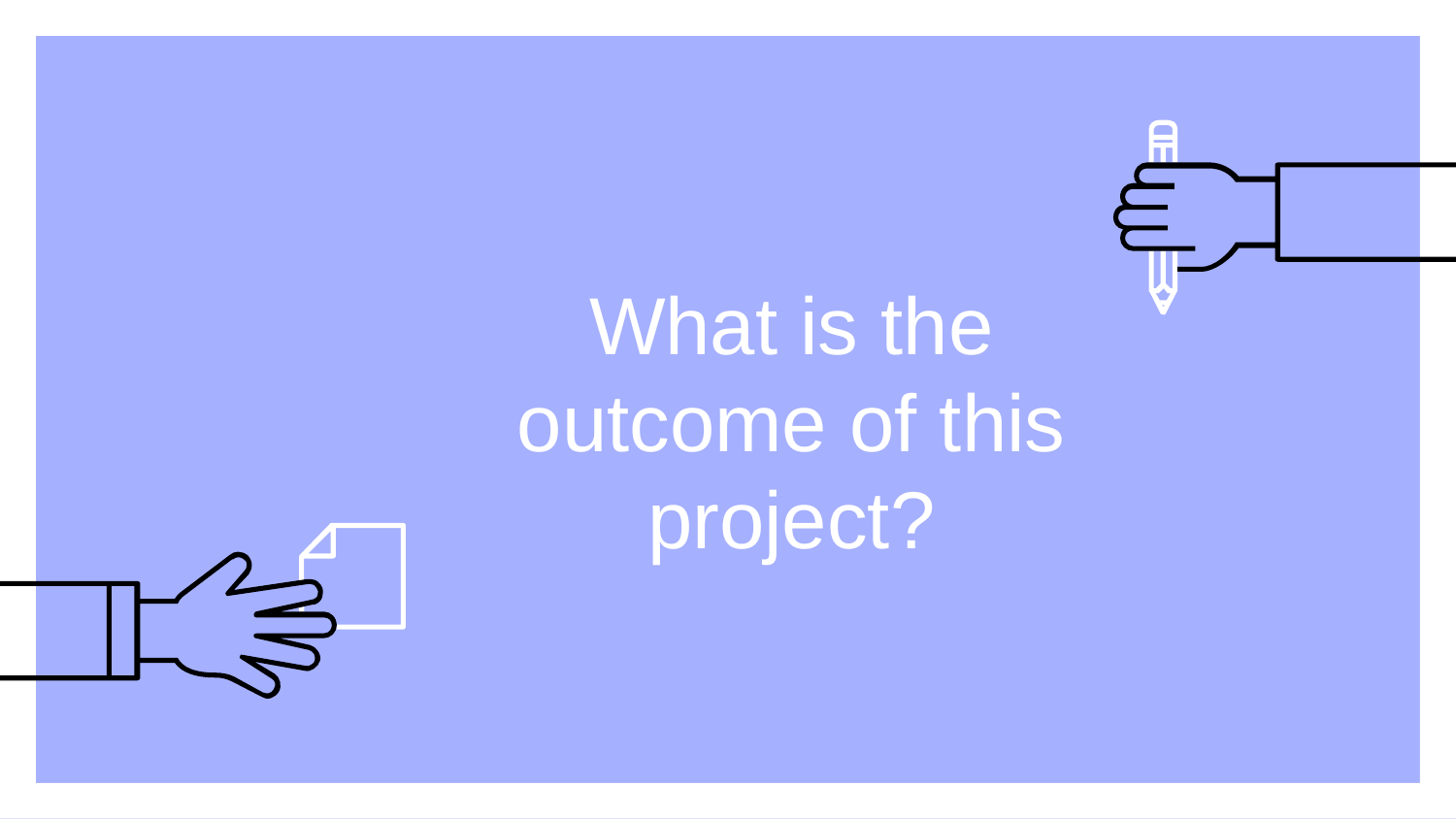

# What is the outcome of this project?